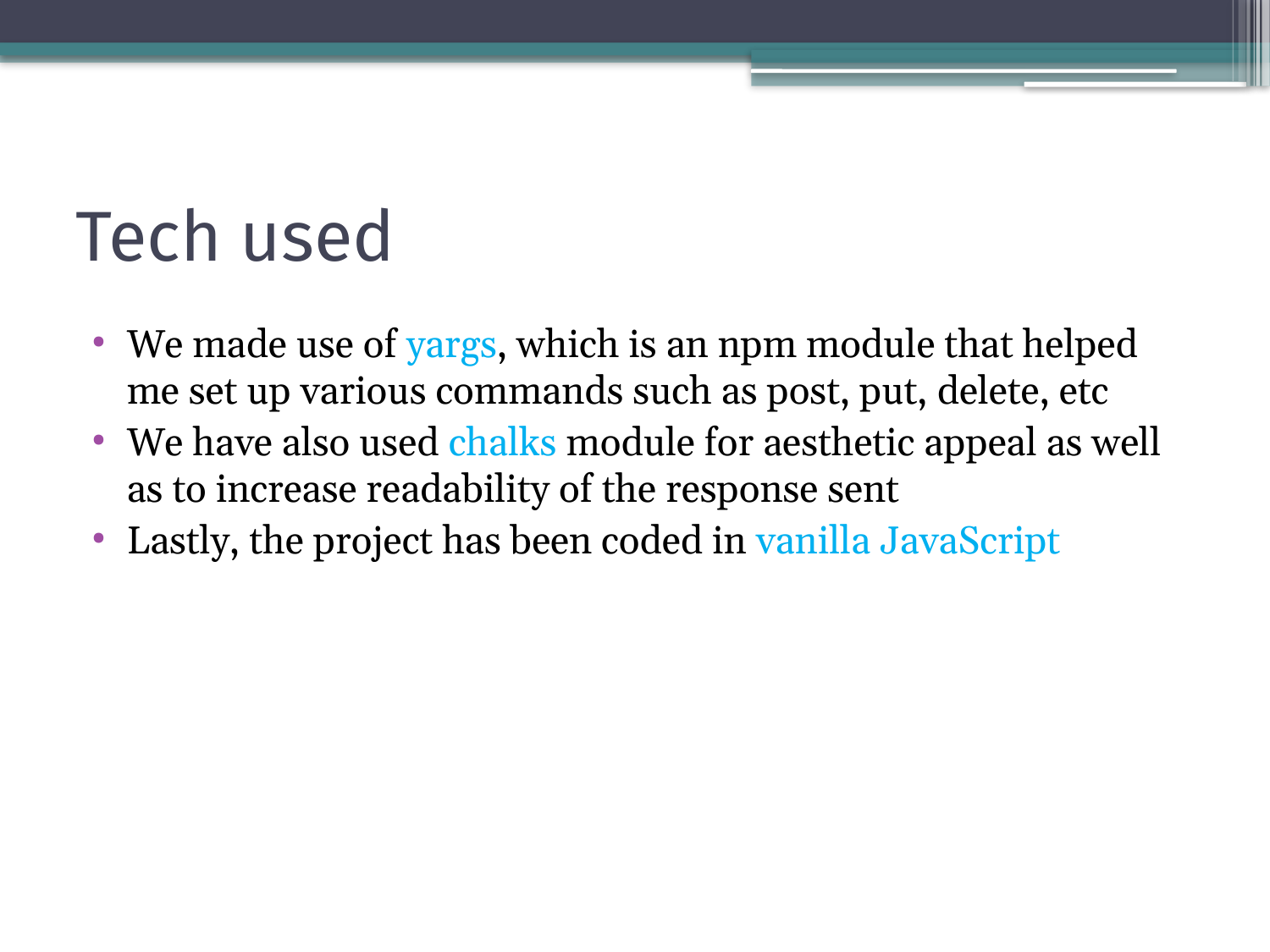

# Tech used
We made use of yargs, which is an npm module that helped me set up various commands such as post, put, delete, etc
We have also used chalks module for aesthetic appeal as well as to increase readability of the response sent
Lastly, the project has been coded in vanilla JavaScript